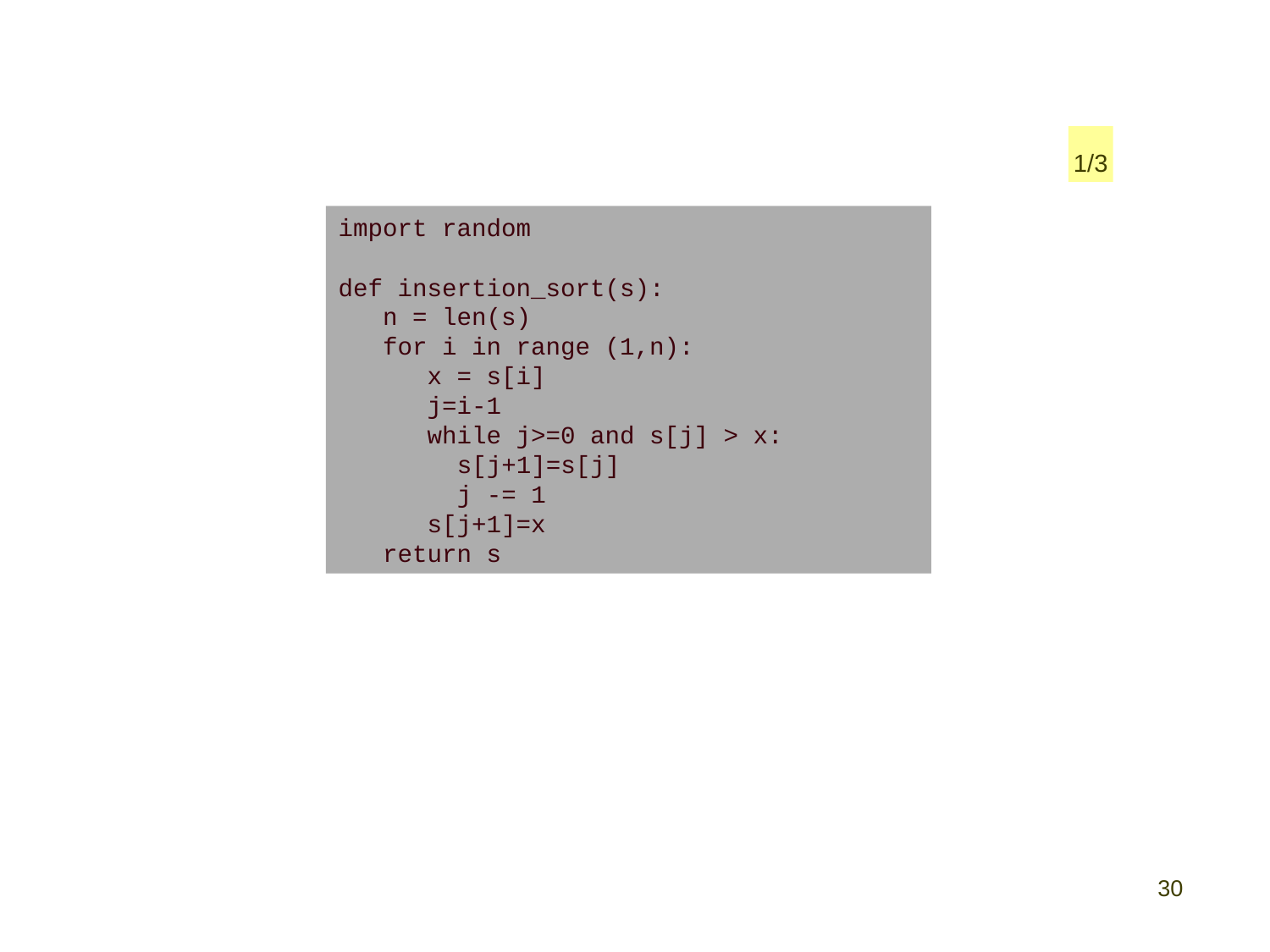

1/3
import random

def insertion_sort(s):
   n = len(s)
   for i in range (1,n):
      x = s[i]
      j=i-1
      while j>=0 and s[j] > x:
        s[j+1]=s[j]
        j -= 1
      s[j+1]=x
   return s
30